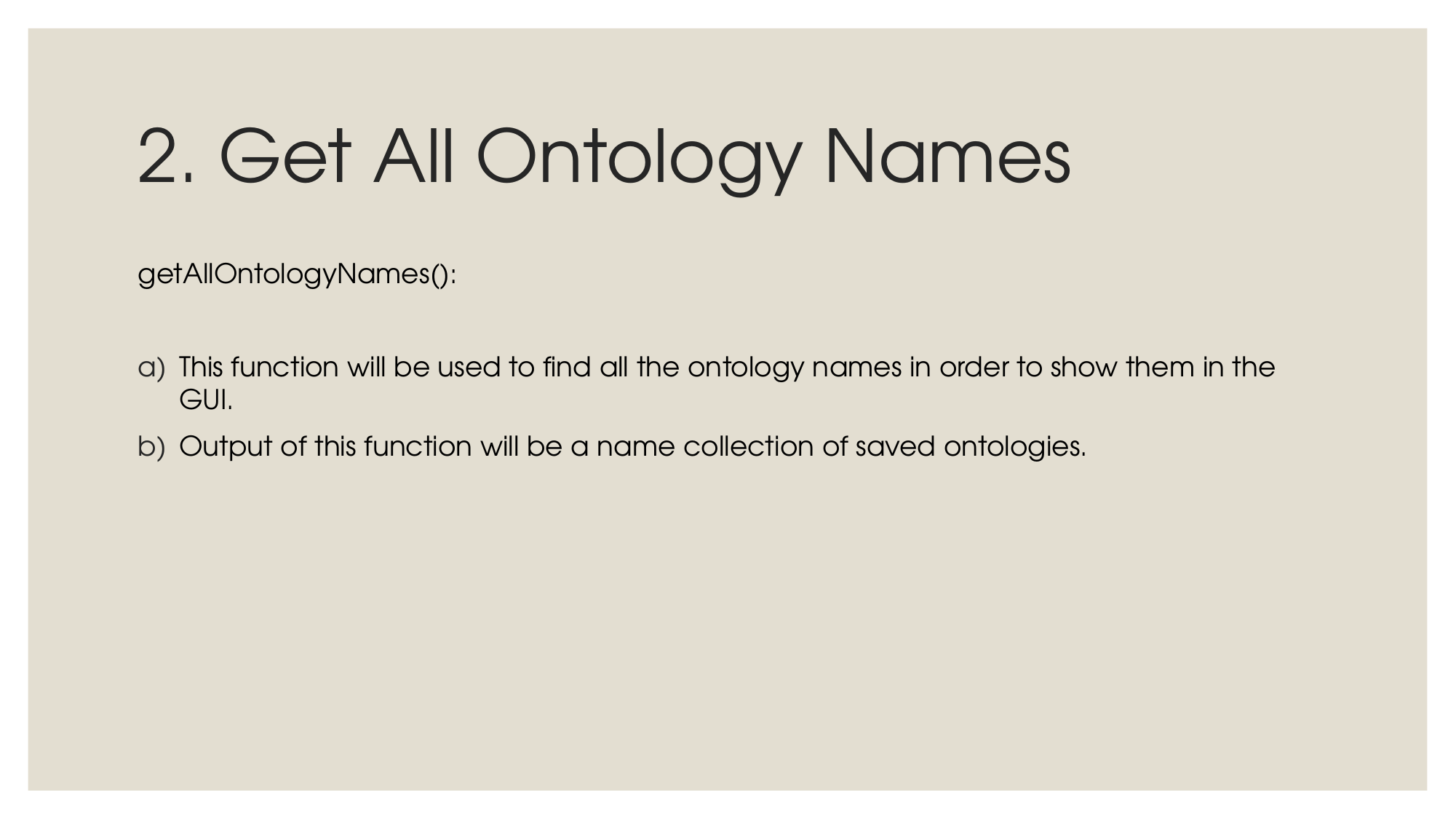

# 2. Get All Ontology Names
getAllOntologyNames():

This function will be used to find all the ontology names in order to show them in the GUI.
Output of this function will be a name collection of saved ontologies.